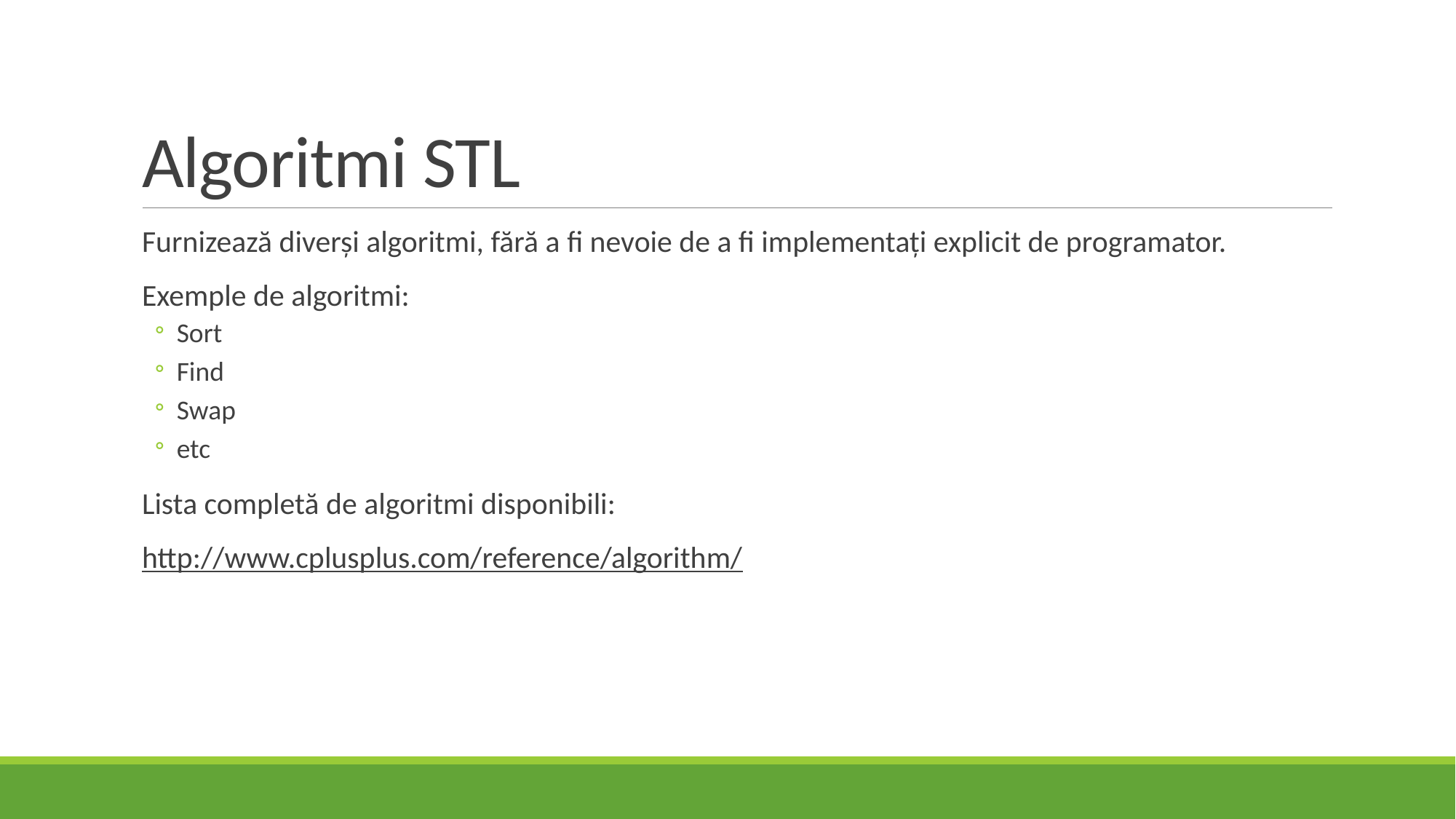

# Algoritmi STL
Furnizează diverși algoritmi, fără a fi nevoie de a fi implementați explicit de programator.
Exemple de algoritmi:
Sort
Find
Swap
etc
Lista completă de algoritmi disponibili:
http://www.cplusplus.com/reference/algorithm/